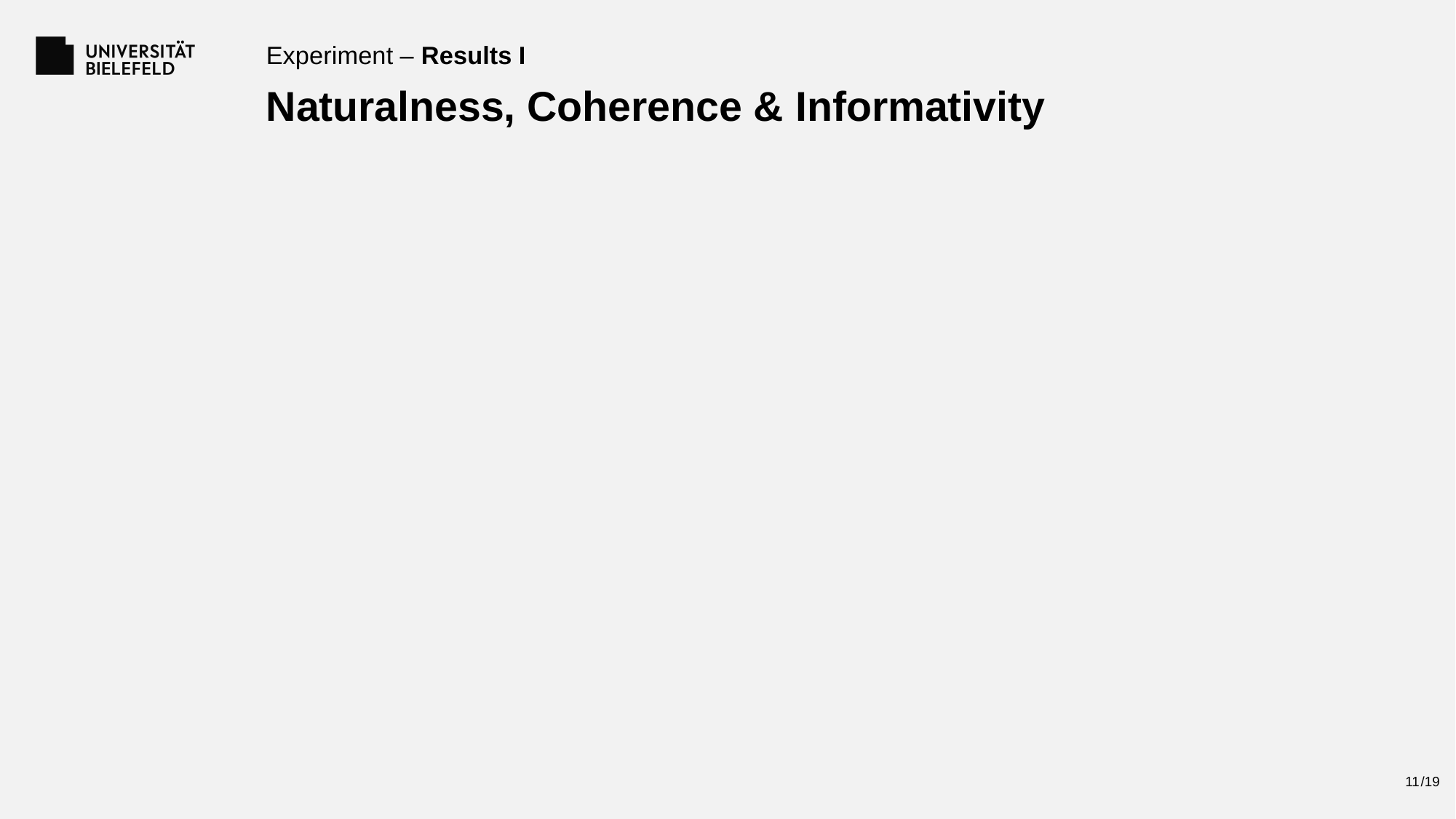

Experiment – Results I
Naturalness, Coherence & Informativity
11
/19